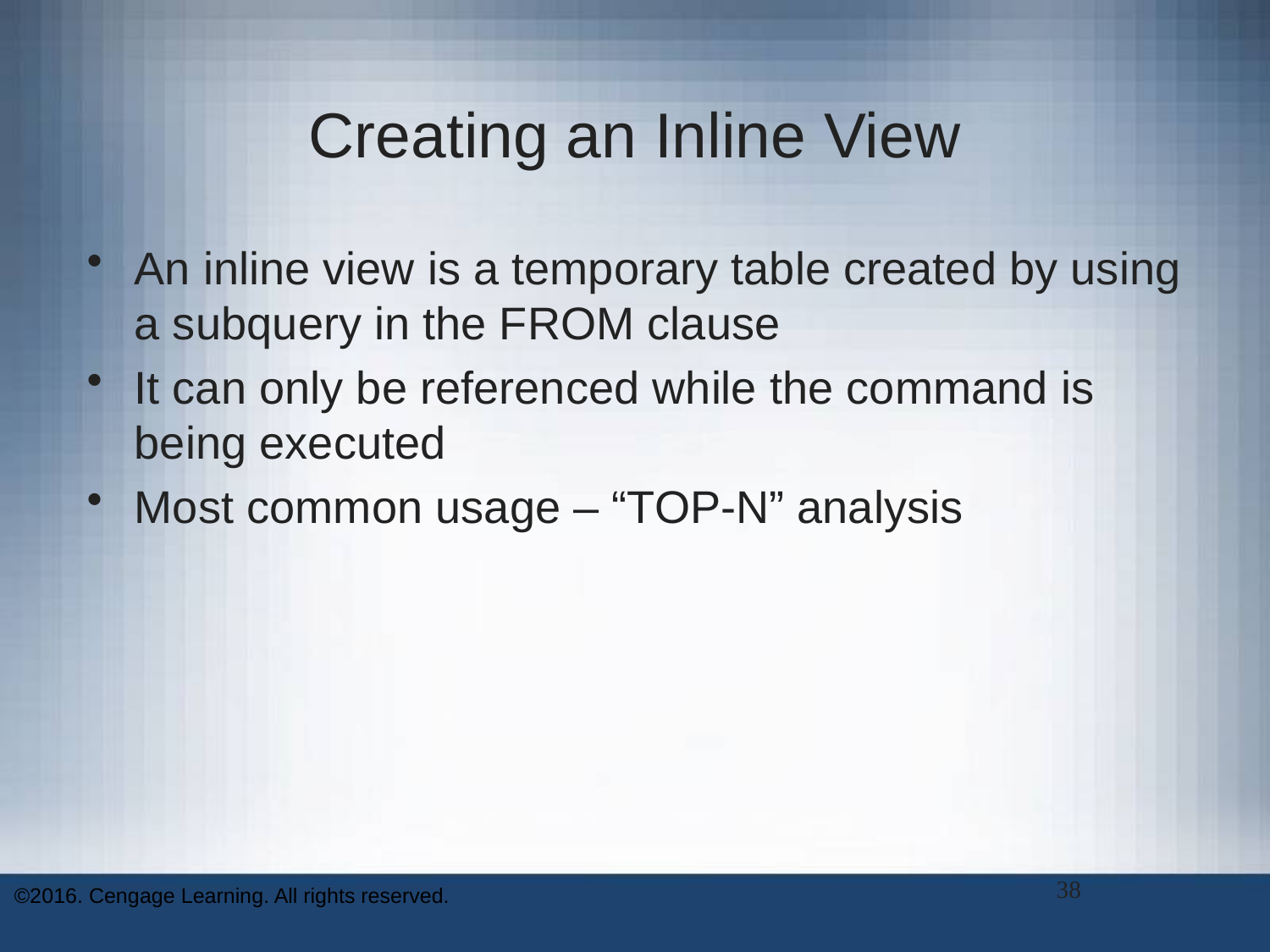

# Creating an Inline View
An inline view is a temporary table created by using a subquery in the FROM clause
It can only be referenced while the command is being executed
Most common usage – “TOP-N” analysis
38
©2016. Cengage Learning. All rights reserved.